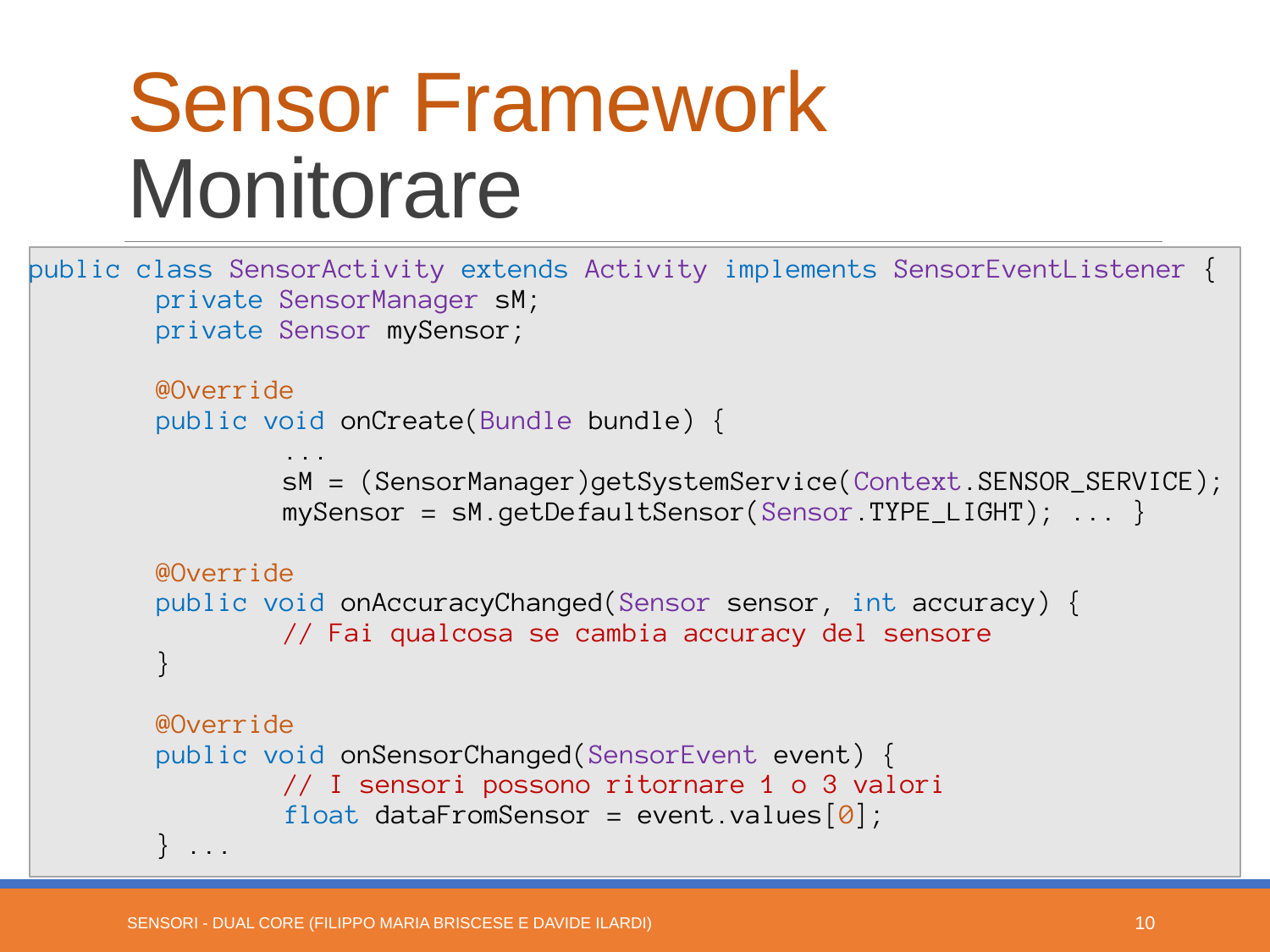

# Sensor Framework Monitorare
public class SensorActivity extends Activity implements SensorEventListener {
	private SensorManager sM;
	private Sensor mySensor;
	@Override
	public void onCreate(Bundle bundle) {
		...
		sM = (SensorManager)getSystemService(Context.SENSOR_SERVICE);
		mySensor = sM.getDefaultSensor(Sensor.TYPE_LIGHT); ... }
	@Override
	public void onAccuracyChanged(Sensor sensor, int accuracy) {
		// Fai qualcosa se cambia accuracy del sensore
	}
	@Override
	public void onSensorChanged(SensorEvent event) {
		// I sensori possono ritornare 1 o 3 valori
		float dataFromSensor = event.values[0];
	} ...
Sensori - Dual Core (Filippo Maria Briscese e Davide Ilardi)
10